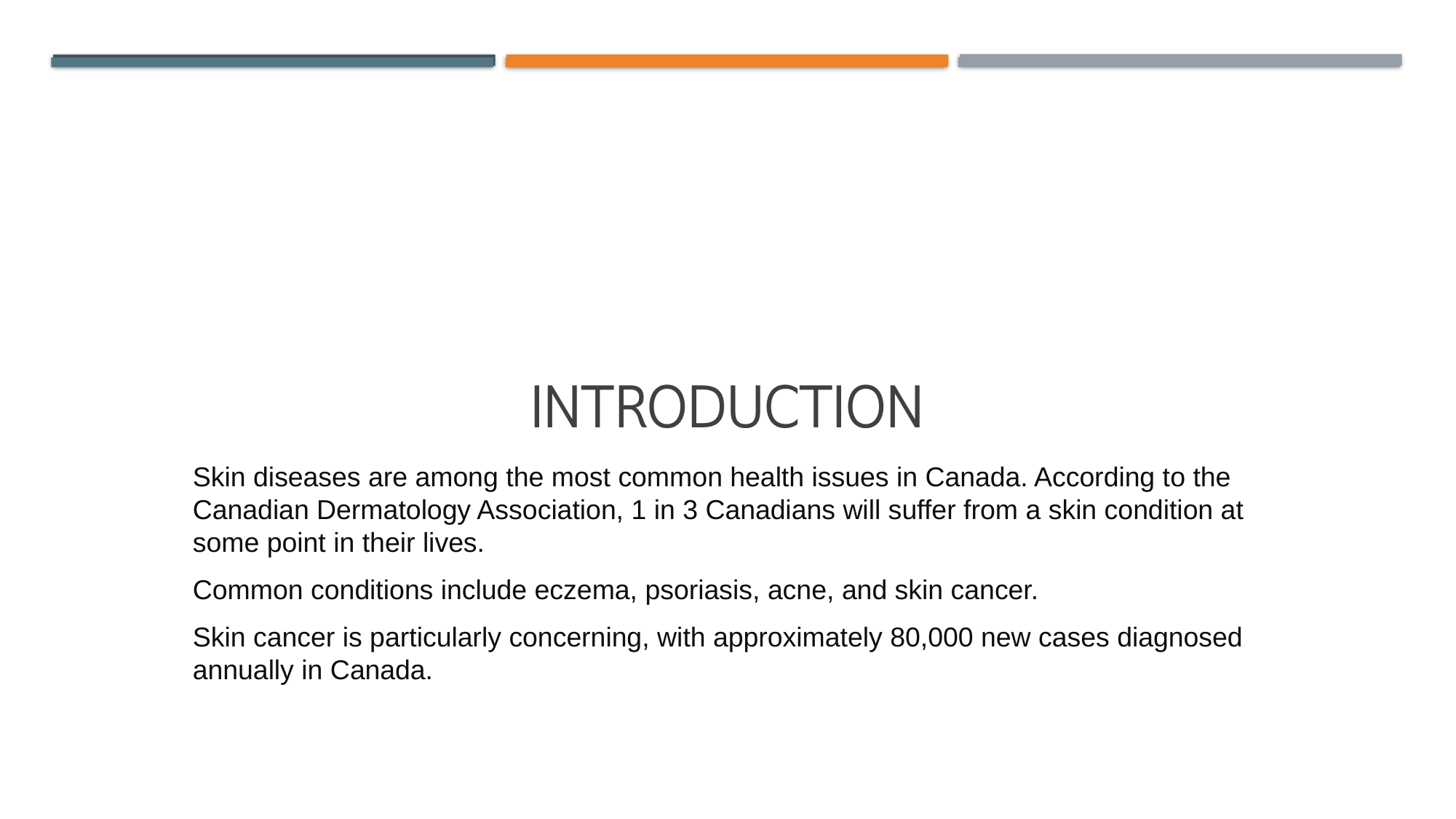

# INTRODUCTION
Skin diseases are among the most common health issues in Canada. According to the Canadian Dermatology Association, 1 in 3 Canadians will suffer from a skin condition at some point in their lives.
Common conditions include eczema, psoriasis, acne, and skin cancer.
Skin cancer is particularly concerning, with approximately 80,000 new cases diagnosed annually in Canada.